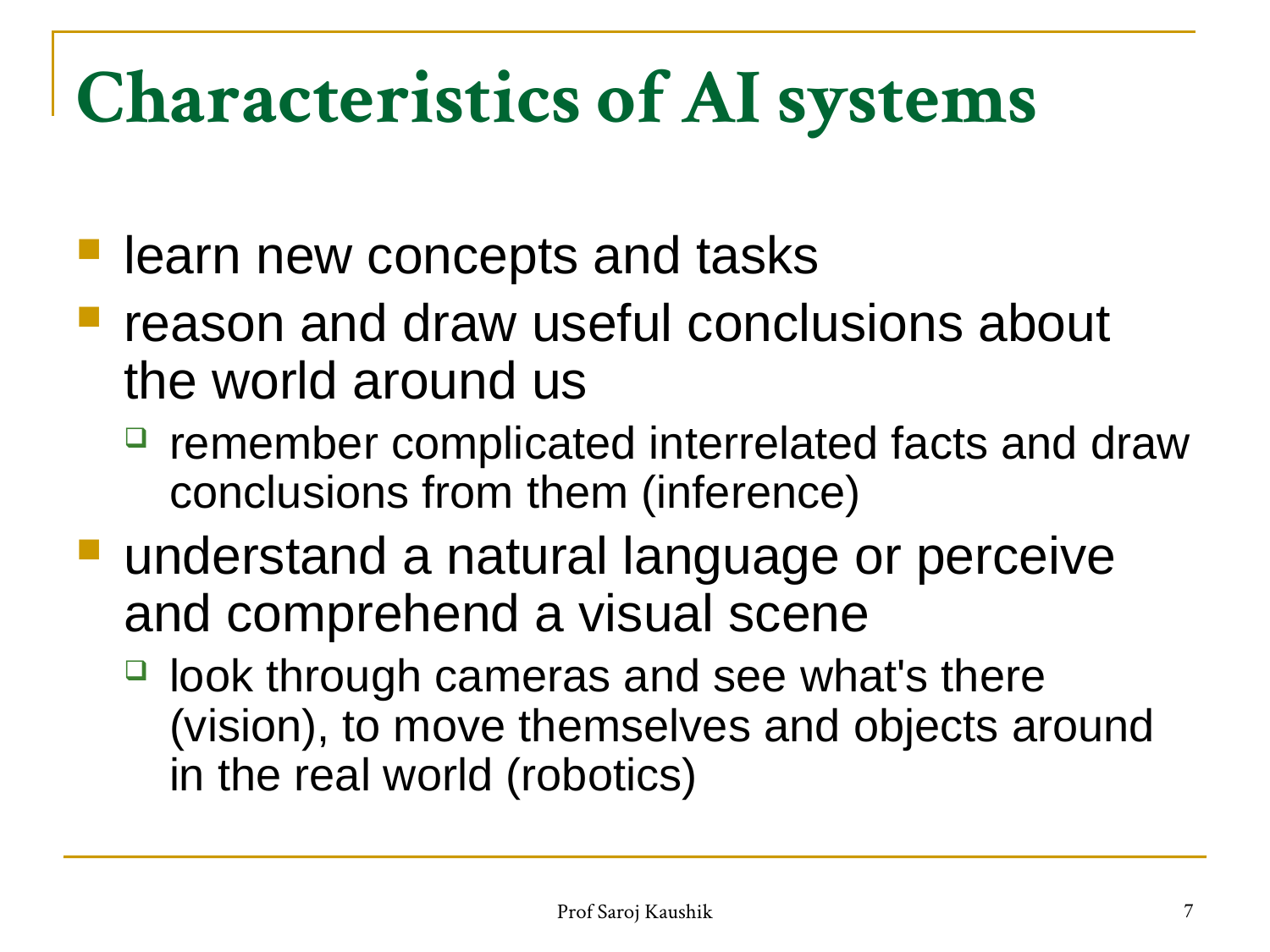

# Characteristics of AI systems
learn new concepts and tasks
reason and draw useful conclusions about the world around us
remember complicated interrelated facts and draw conclusions from them (inference)
understand a natural language or perceive and comprehend a visual scene
look through cameras and see what's there (vision), to move themselves and objects around in the real world (robotics)
7
Prof Saroj Kaushik